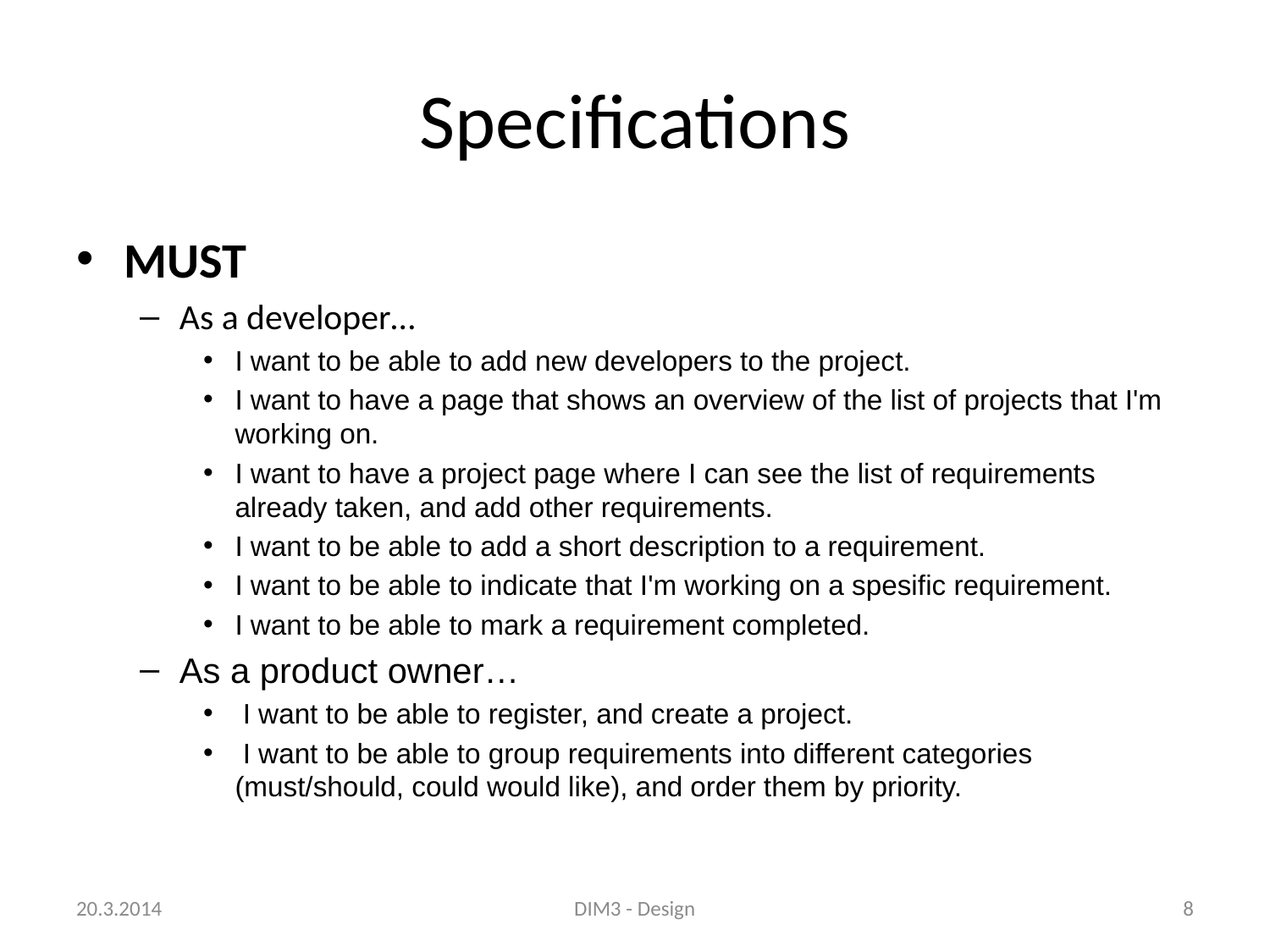

# Specifications
MUST
As a developer…
I want to be able to add new developers to the project.
I want to have a page that shows an overview of the list of projects that I'm working on.
I want to have a project page where I can see the list of requirements already taken, and add other requirements.
I want to be able to add a short description to a requirement.
I want to be able to indicate that I'm working on a spesific requirement.
I want to be able to mark a requirement completed.
As a product owner…
 I want to be able to register, and create a project.
 I want to be able to group requirements into different categories (must/should, could would like), and order them by priority.
20.3.2014
DIM3 - Design
8